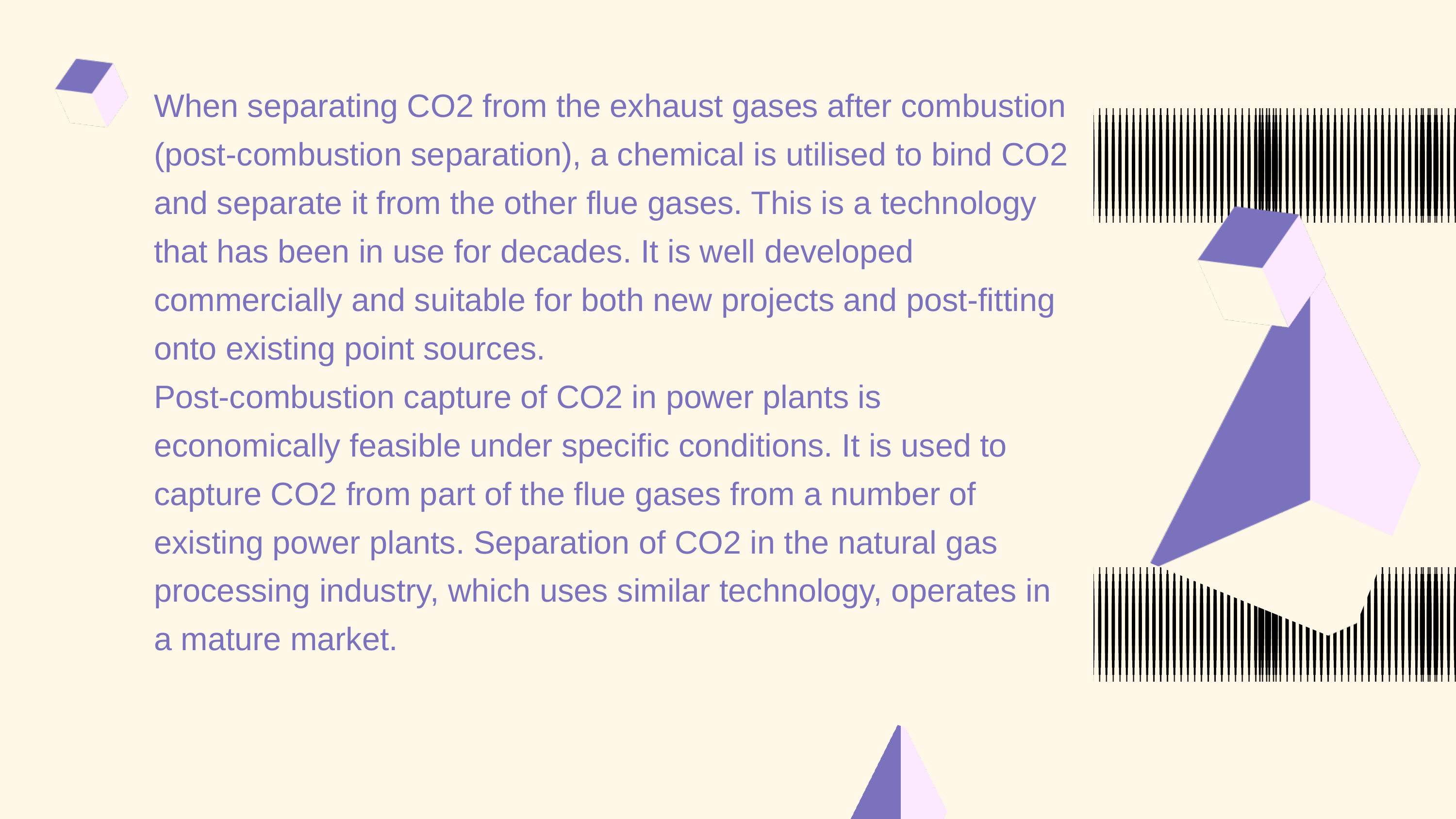

When separating CO2 from the exhaust gases after combustion (post-combustion separation), a chemical is utilised to bind CO2 and separate it from the other flue gases. This is a technology that has been in use for decades. It is well developed commercially and suitable for both new projects and post-fitting onto existing point sources.
Post-combustion capture of CO2 in power plants is economically feasible under specific conditions. It is used to capture CO2 from part of the flue gases from a number of existing power plants. Separation of CO2 in the natural gas processing industry, which uses similar technology, operates in a mature market.